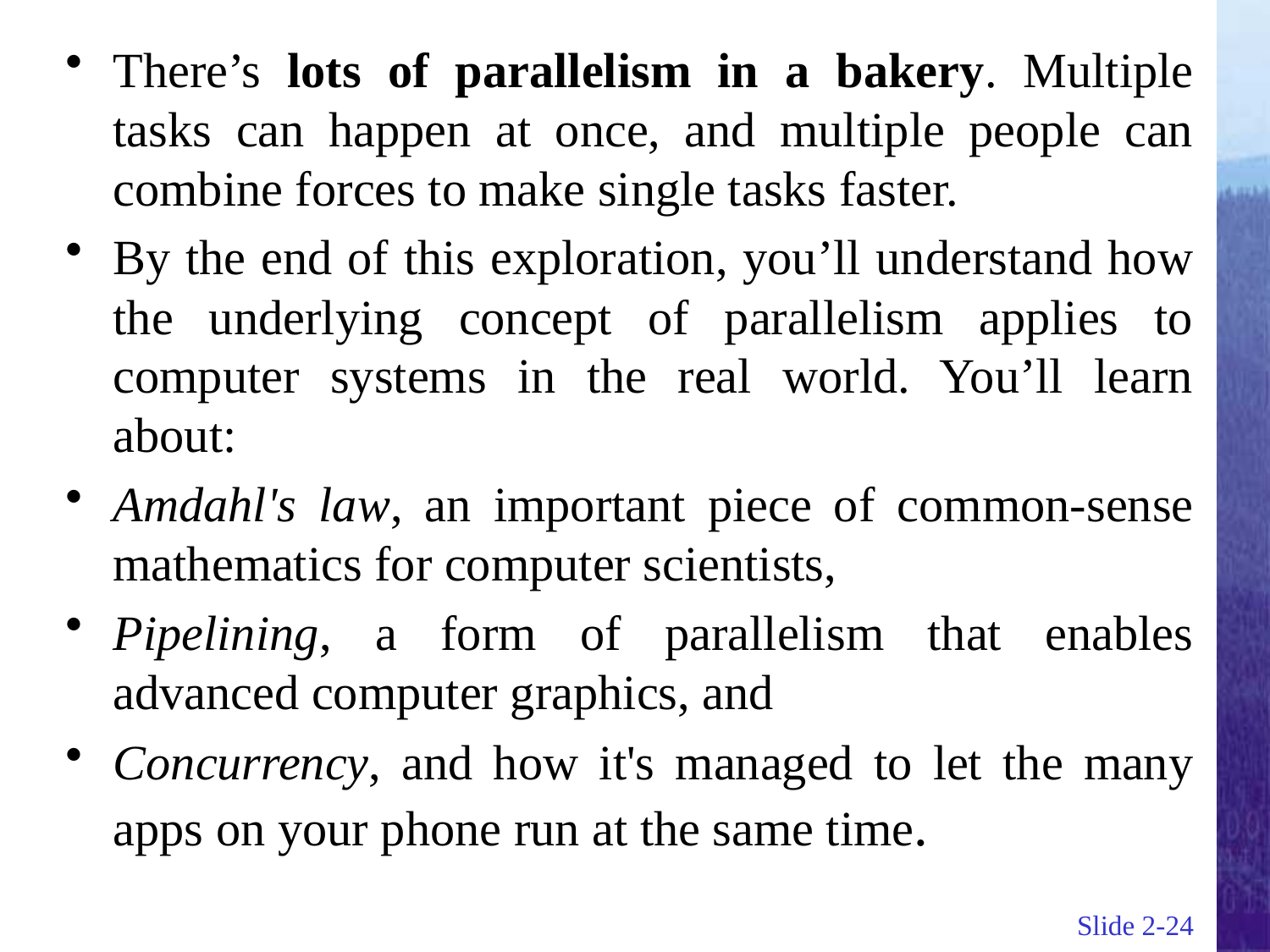

There’s lots of parallelism in a bakery. Multiple tasks can happen at once, and multiple people can combine forces to make single tasks faster.
By the end of this exploration, you’ll understand how the underlying concept of parallelism applies to computer systems in the real world. You’ll learn about:
Amdahl's law, an important piece of common-sense mathematics for computer scientists,
Pipelining, a form of parallelism that enables advanced computer graphics, and
Concurrency, and how it's managed to let the many apps on your phone run at the same time.